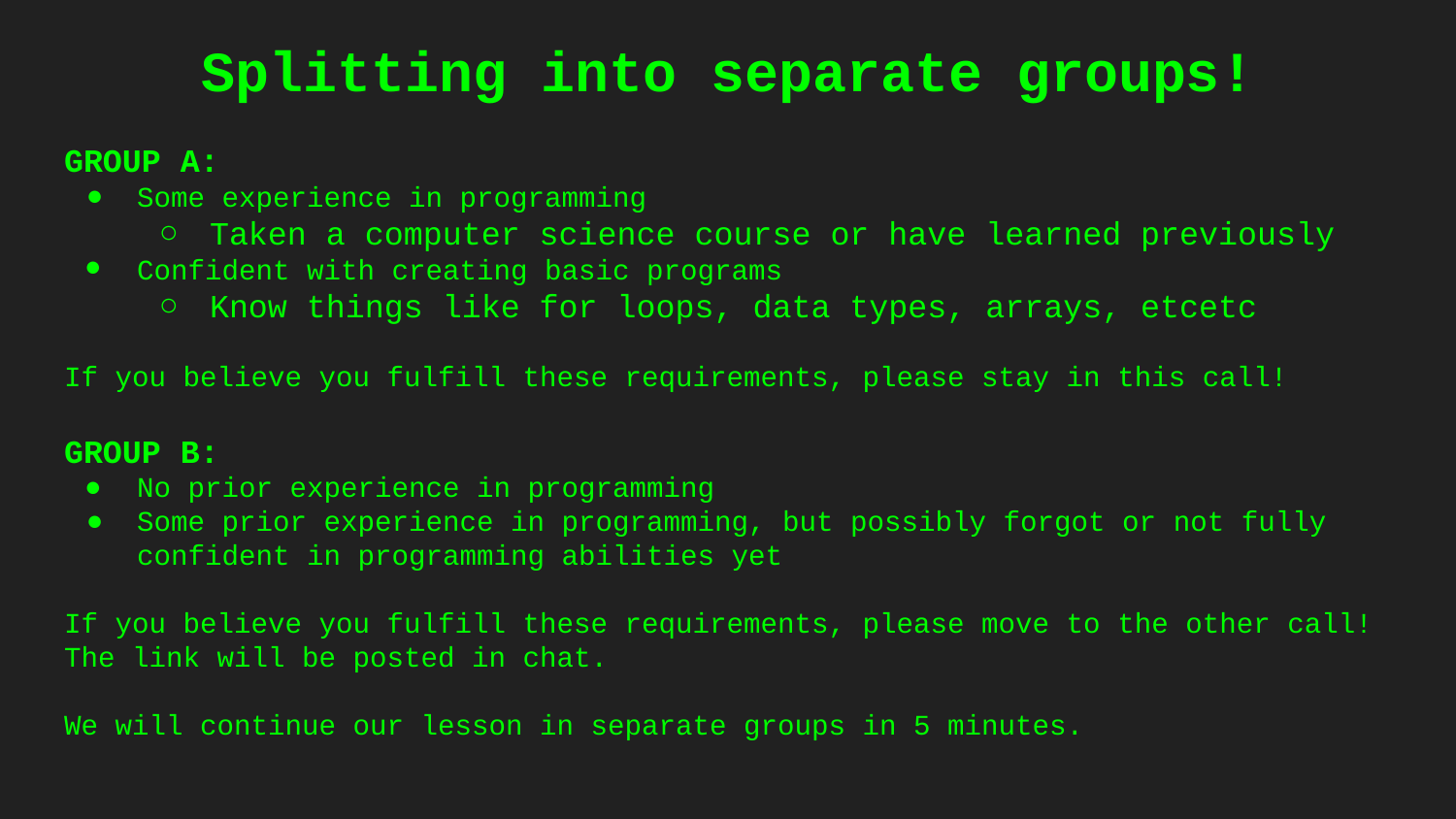

# Splitting into separate groups!
GROUP A:
Some experience in programming
Taken a computer science course or have learned previously
Confident with creating basic programs
Know things like for loops, data types, arrays, etcetc

If you believe you fulfill these requirements, please stay in this call!

GROUP B:
No prior experience in programming
Some prior experience in programming, but possibly forgot or not fully confident in programming abilities yet

If you believe you fulfill these requirements, please move to the other call! The link will be posted in chat.

We will continue our lesson in separate groups in 5 minutes.